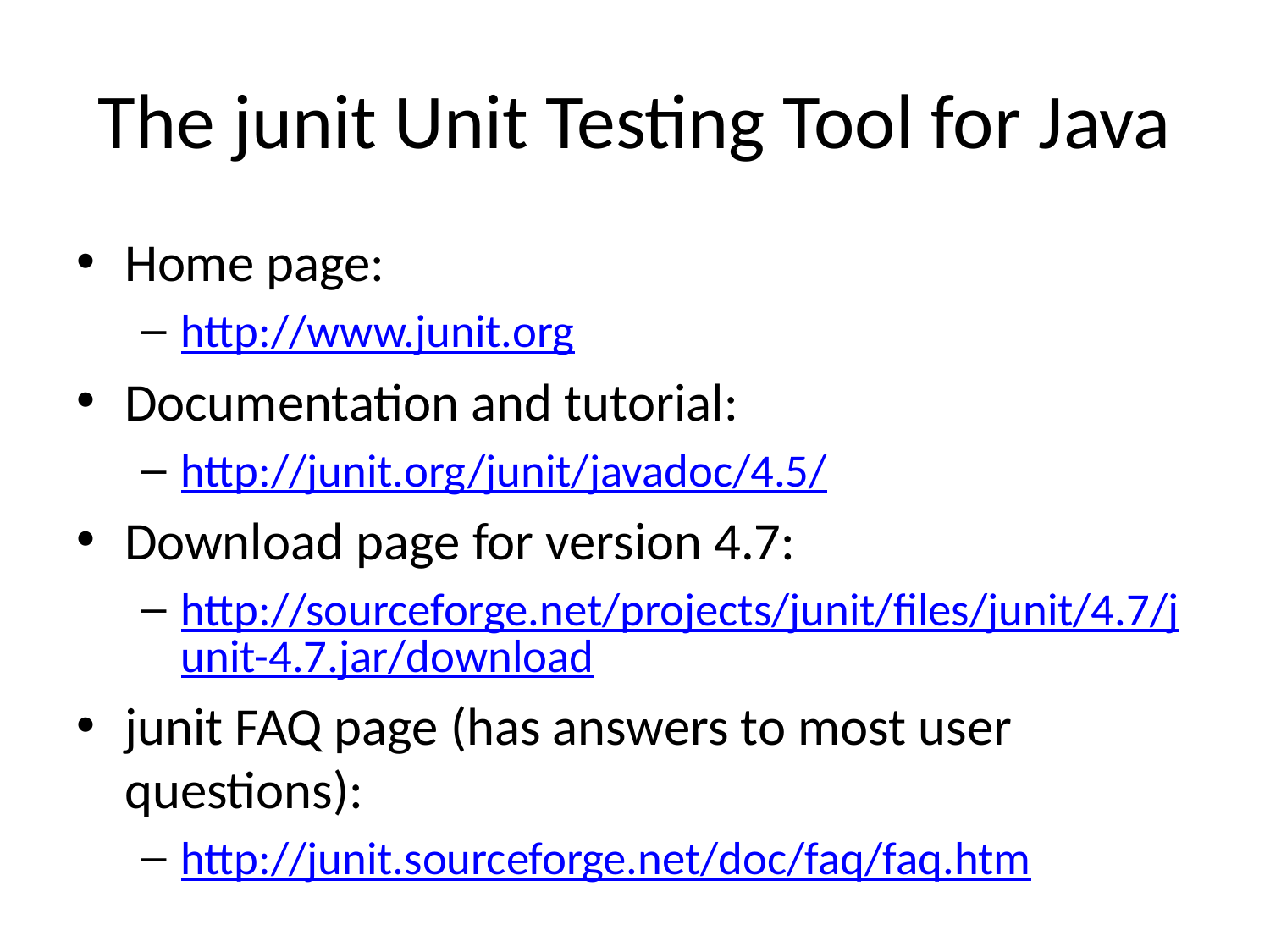

# The junit Unit Testing Tool for Java
Home page:
http://www.junit.org
Documentation and tutorial:
http://junit.org/junit/javadoc/4.5/
Download page for version 4.7:
http://sourceforge.net/projects/junit/files/junit/4.7/junit-4.7.jar/download
junit FAQ page (has answers to most user questions):
http://junit.sourceforge.net/doc/faq/faq.htm